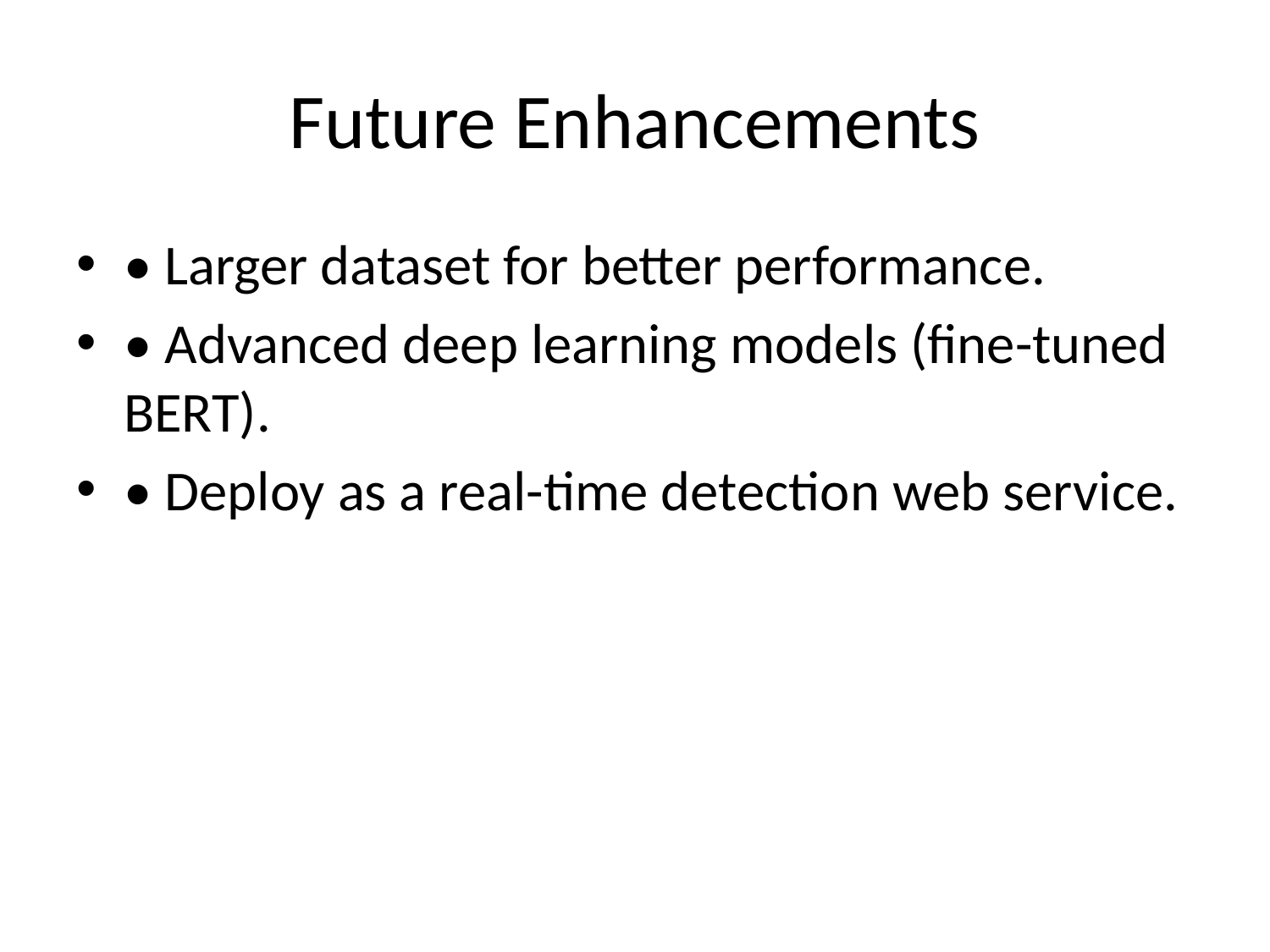

# Future Enhancements
• Larger dataset for better performance.
• Advanced deep learning models (fine-tuned BERT).
• Deploy as a real-time detection web service.